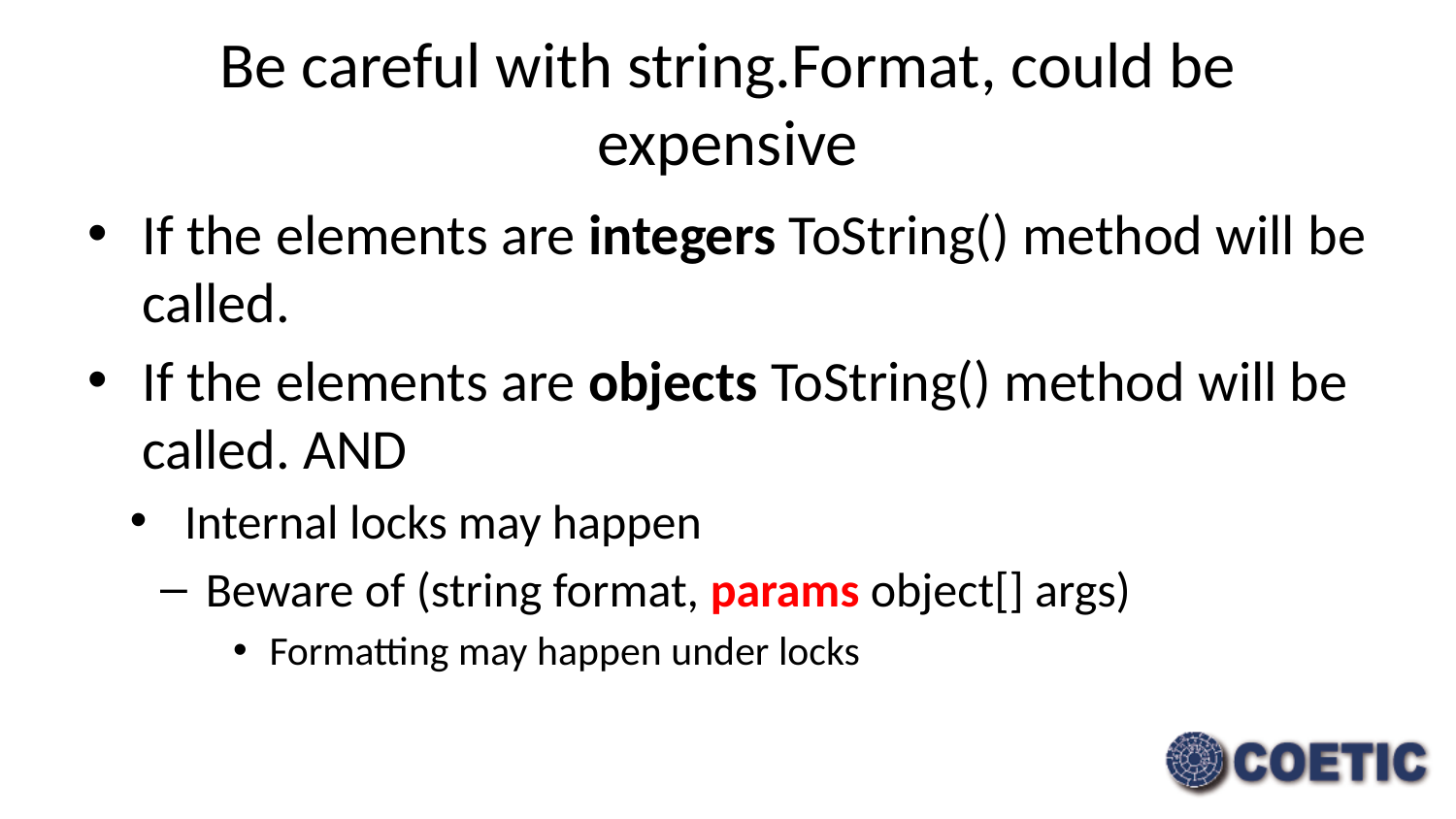

# Be careful with string.Format, could be expensive
If the elements are integers ToString() method will be called.
If the elements are objects ToString() method will be called. AND
Internal locks may happen
Beware of (string format, params object[] args)
Formatting may happen under locks